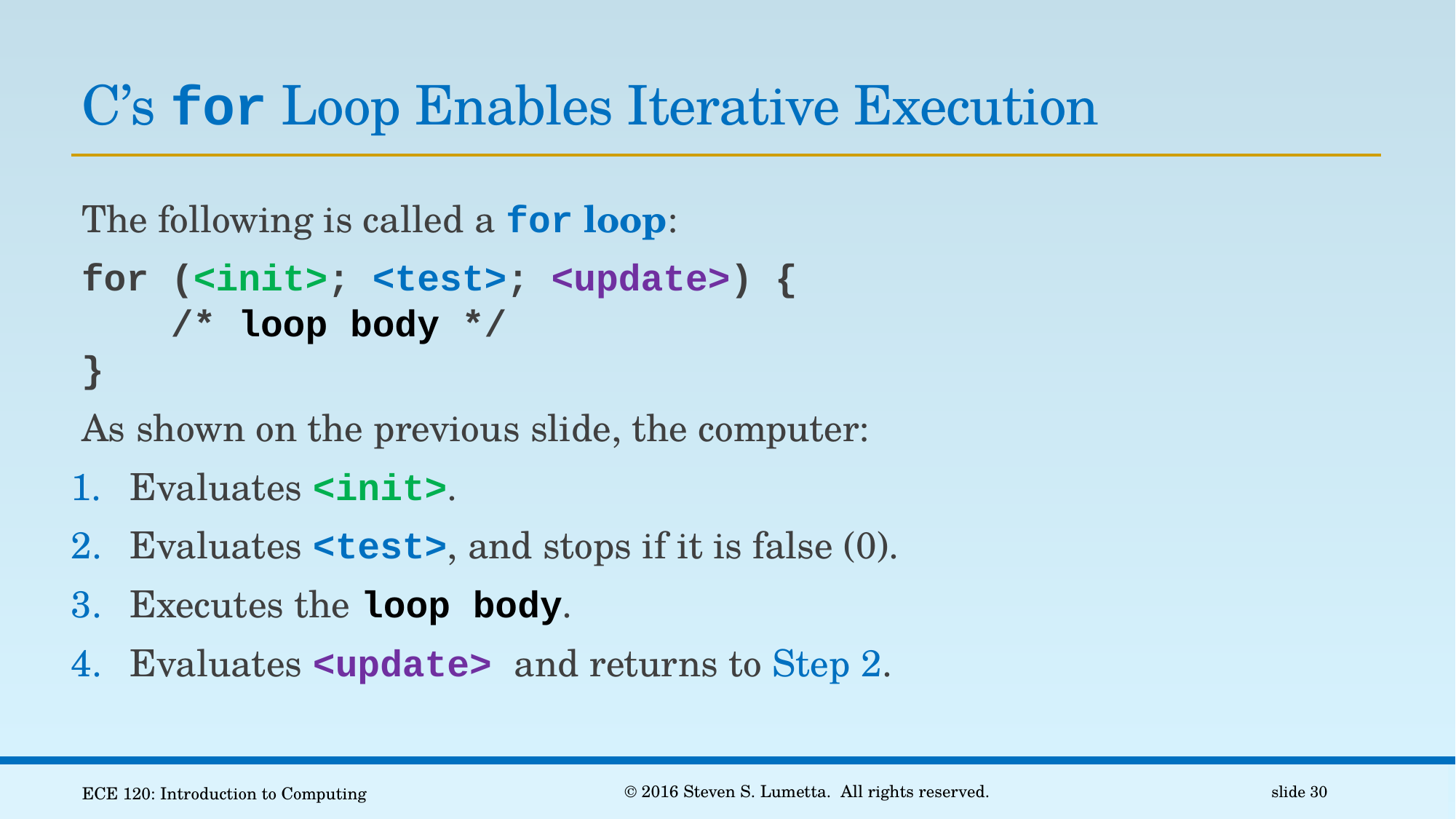

# C’s for Loop Enables Iterative Execution
The following is called a for loop:
for (<init>; <test>; <update>) {
    /* loop body */
}
As shown on the previous slide, the computer:
Evaluates <init>.
Evaluates <test>, and stops if it is false (0).
Executes the loop body.
Evaluates <update> and returns to Step 2.
ECE 120: Introduction to Computing
© 2016 Steven S. Lumetta.  All rights reserved.
slide 30